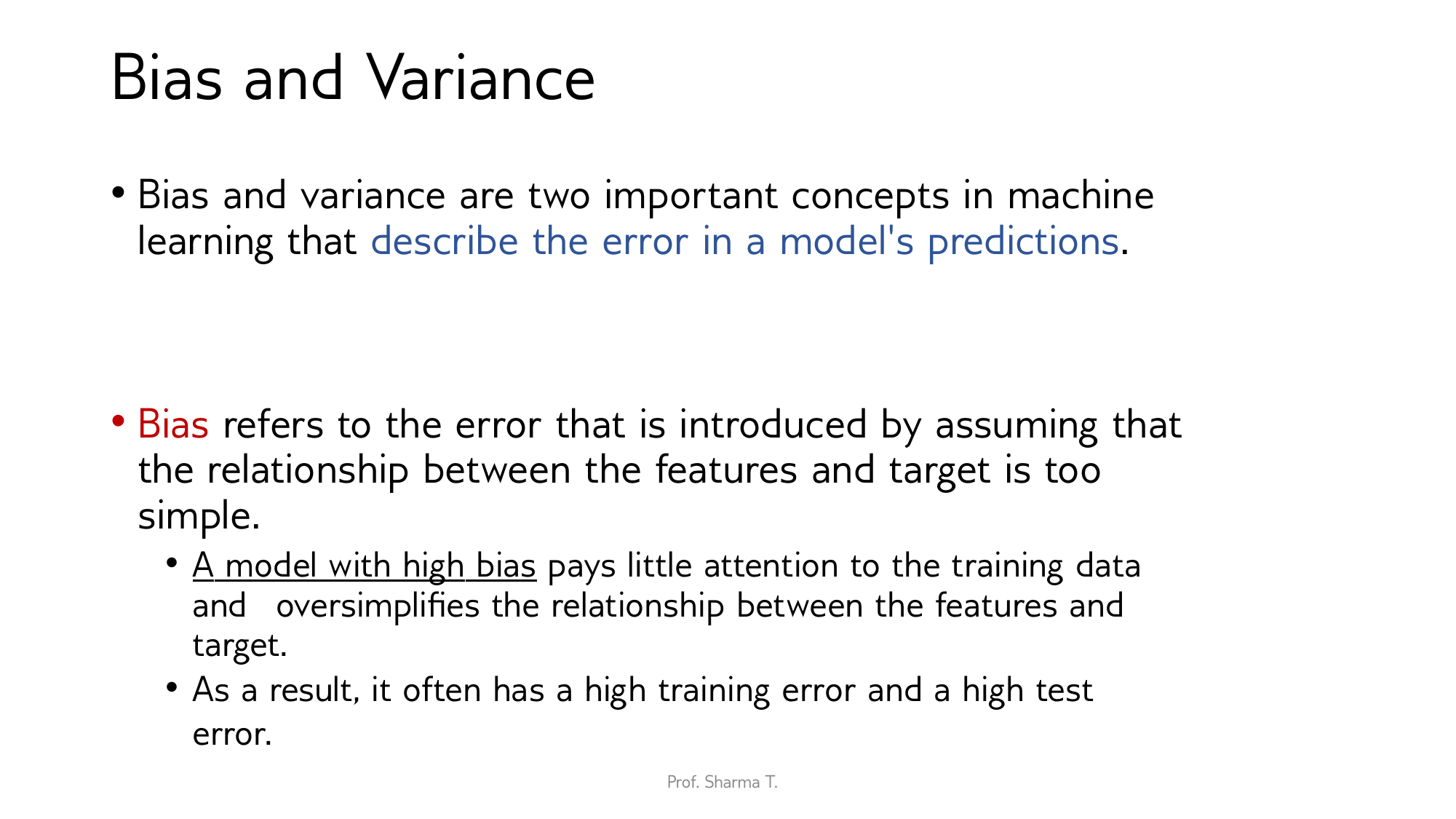

# Bias and Variance
Bias and variance are two important concepts in machine learning that describe the error in a model's predictions.
Bias refers to the error that is introduced by assuming that the relationship between the features and target is too simple.
A model with high bias pays little attention to the training data and 	oversimplifies the relationship between the features and target.
As a result, it often has a high training error and a high test error.
Prof. Sharma T.